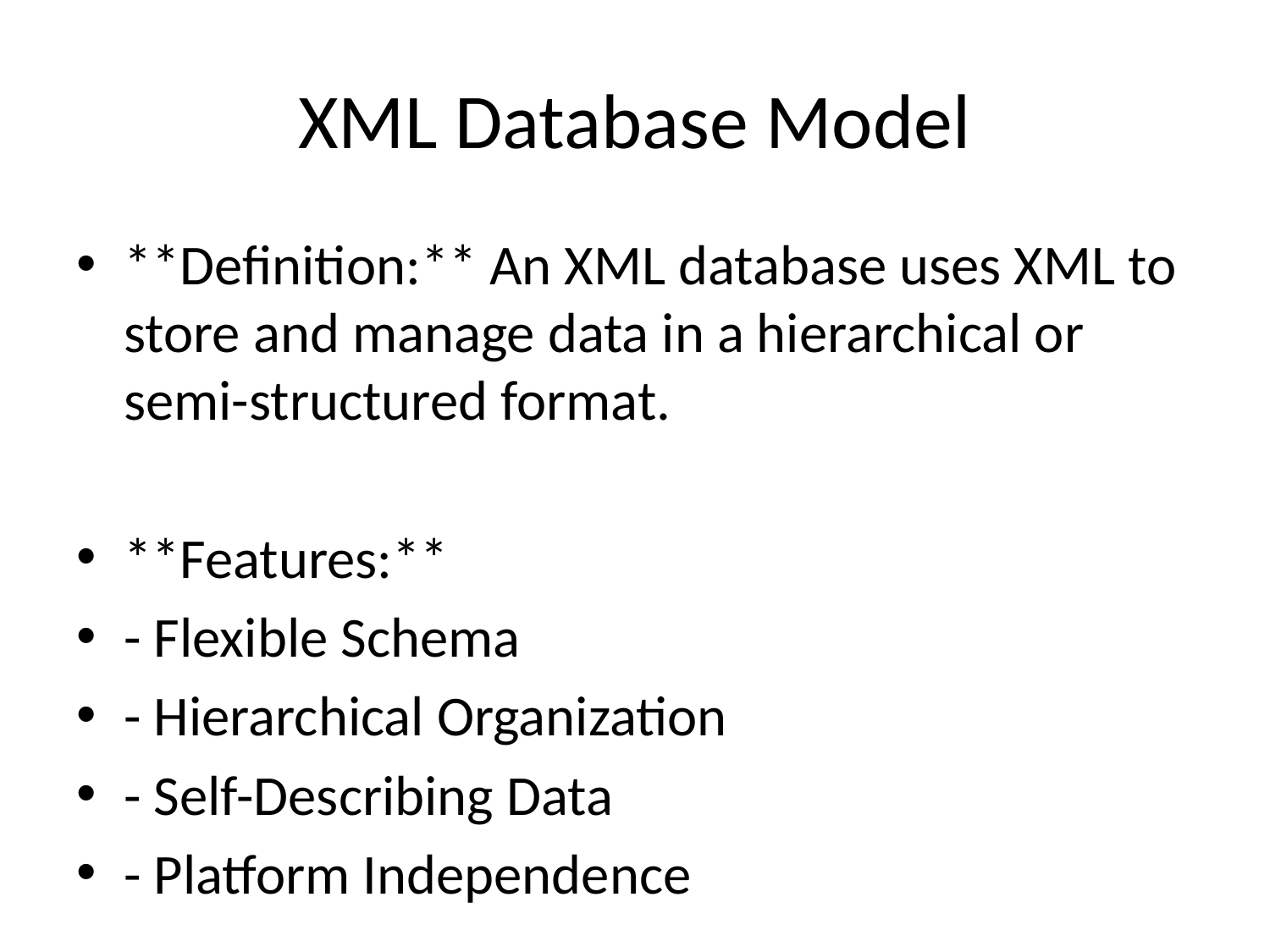

# XML Database Model
**Definition:** An XML database uses XML to store and manage data in a hierarchical or semi-structured format.

**Features:**
- Flexible Schema
- Hierarchical Organization
- Self-Describing Data
- Platform Independence

**Characteristics:**
- Rich Data Representation
- Query Language Support
- Interoperability
- Storage Overhead
- Examples: BaseX, eXist-db, MarkLogic